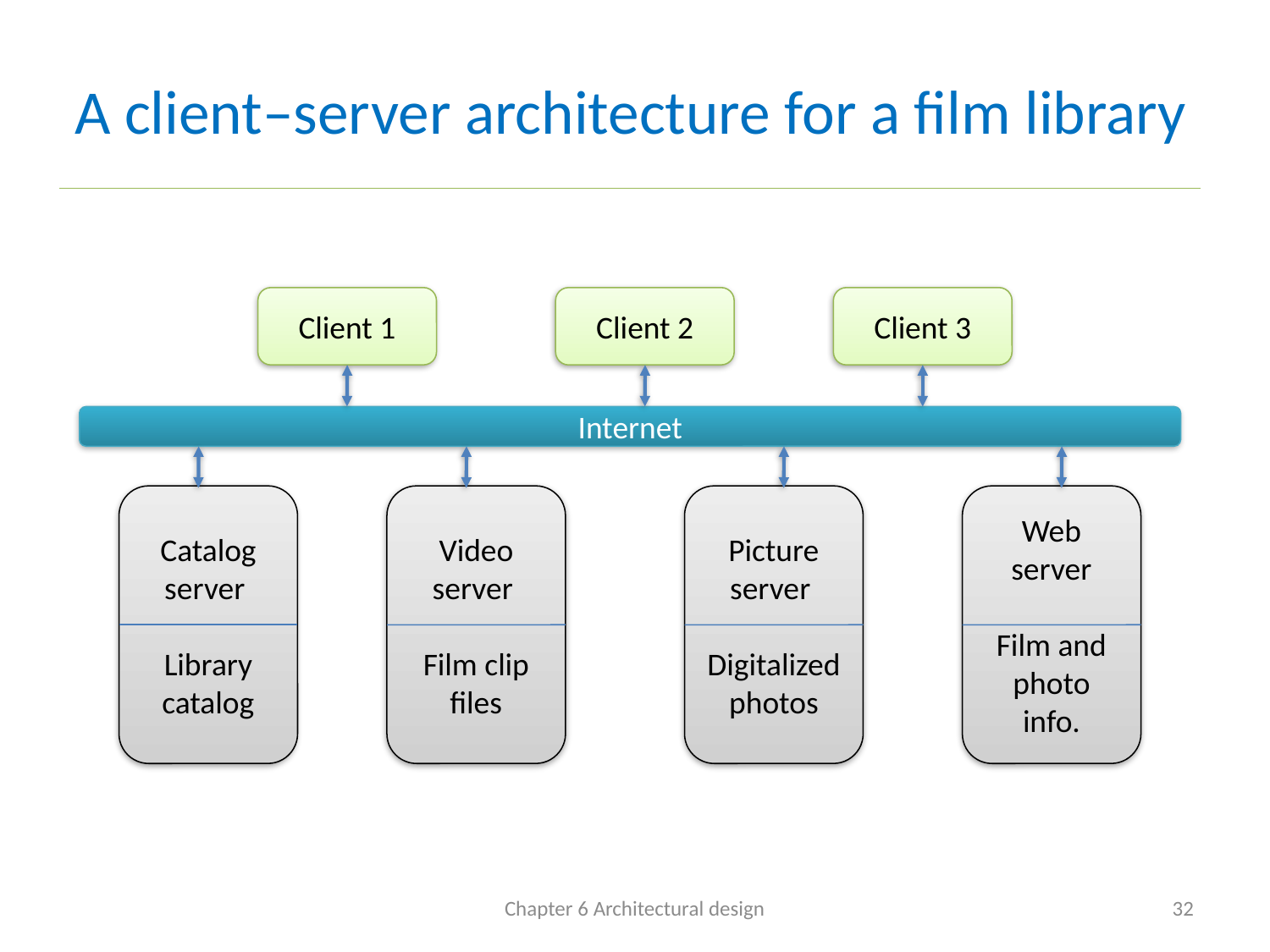

# A client–server architecture for a film library

Client 1
Client 2
Client 3
Internet
Catalog server

Library catalog
Video server

Film clip files
Picture server

Digitalized photos
Web server

Film and photo info.
Chapter 6 Architectural design
32